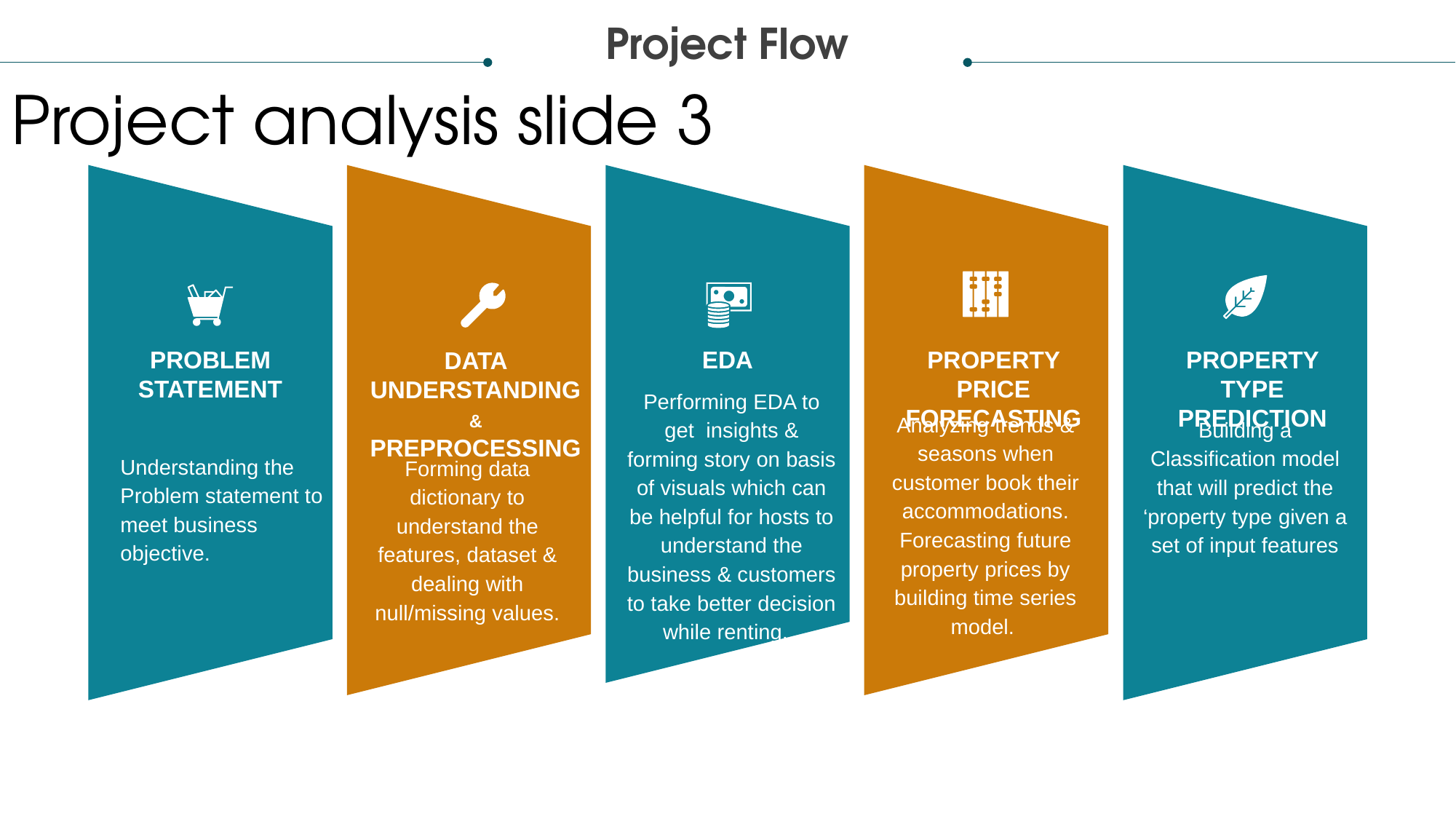

Project Flow
Project analysis slide 3

PROBLEM STATEMENT
EDA
PROPERTY PRICE
FORECASTING
PROPERTY TYPE PREDICTION
DATA UNDERSTANDING & PREPROCESSING
Performing EDA to get  insights & forming story on basis of visuals which can be helpful for hosts to understand the business & customers to take better decision while renting.
Analyzing trends & seasons when customer book their accommodations. Forecasting future property prices by building time series model.
Building a Classification model that will predict the ‘property type given a set of input features

Understanding the Problem statement to meet business objective.
Forming data dictionary to understand the features, dataset & dealing with null/missing values.